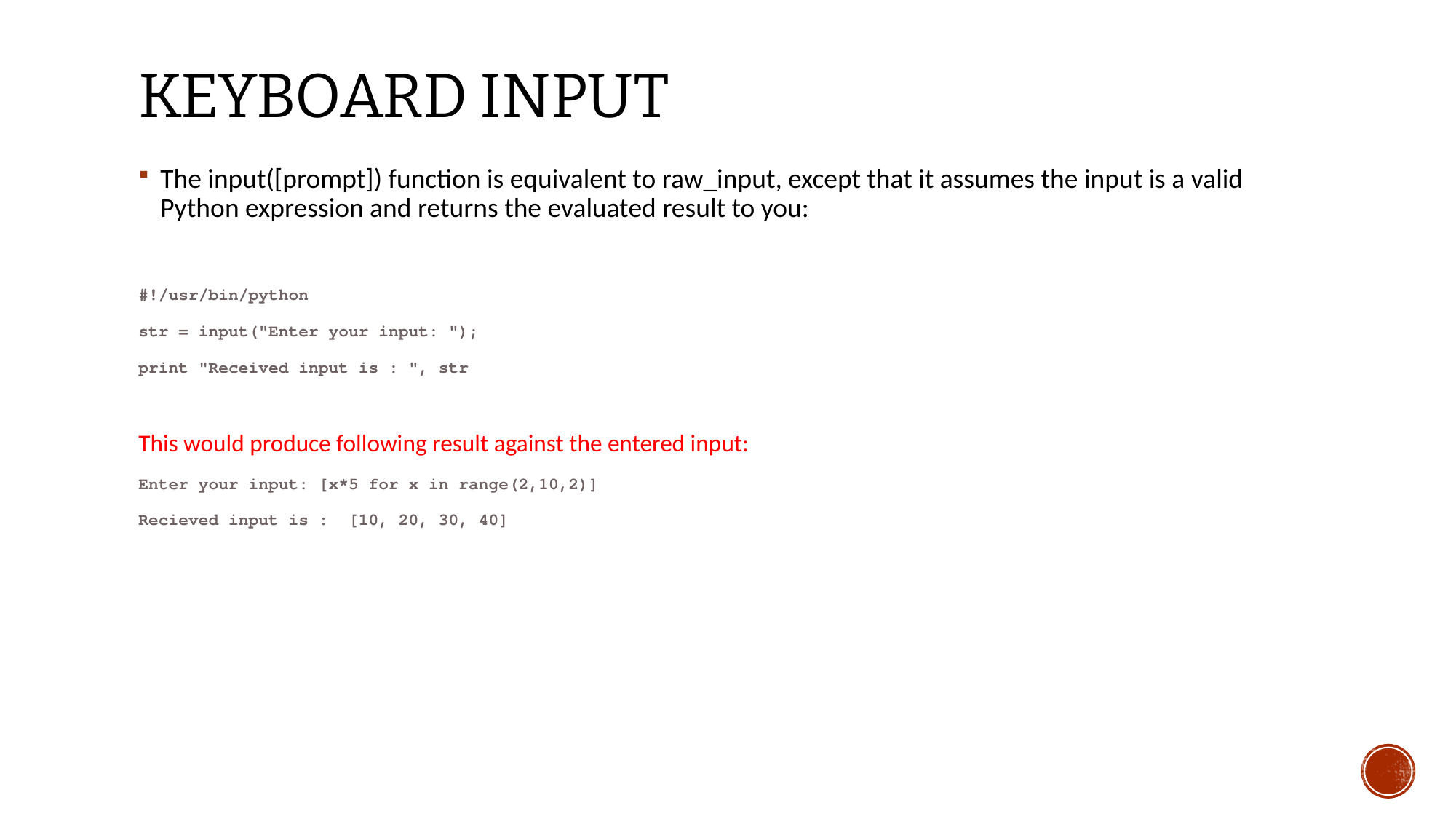

# Keyboard Input
The input([prompt]) function is equivalent to raw_input, except that it assumes the input is a valid Python expression and returns the evaluated result to you:

#!/usr/bin/python
str = input("Enter your input: ");
print "Received input is : ", str

This would produce following result against the entered input:
Enter your input: [x*5 for x in range(2,10,2)]
Recieved input is :  [10, 20, 30, 40]